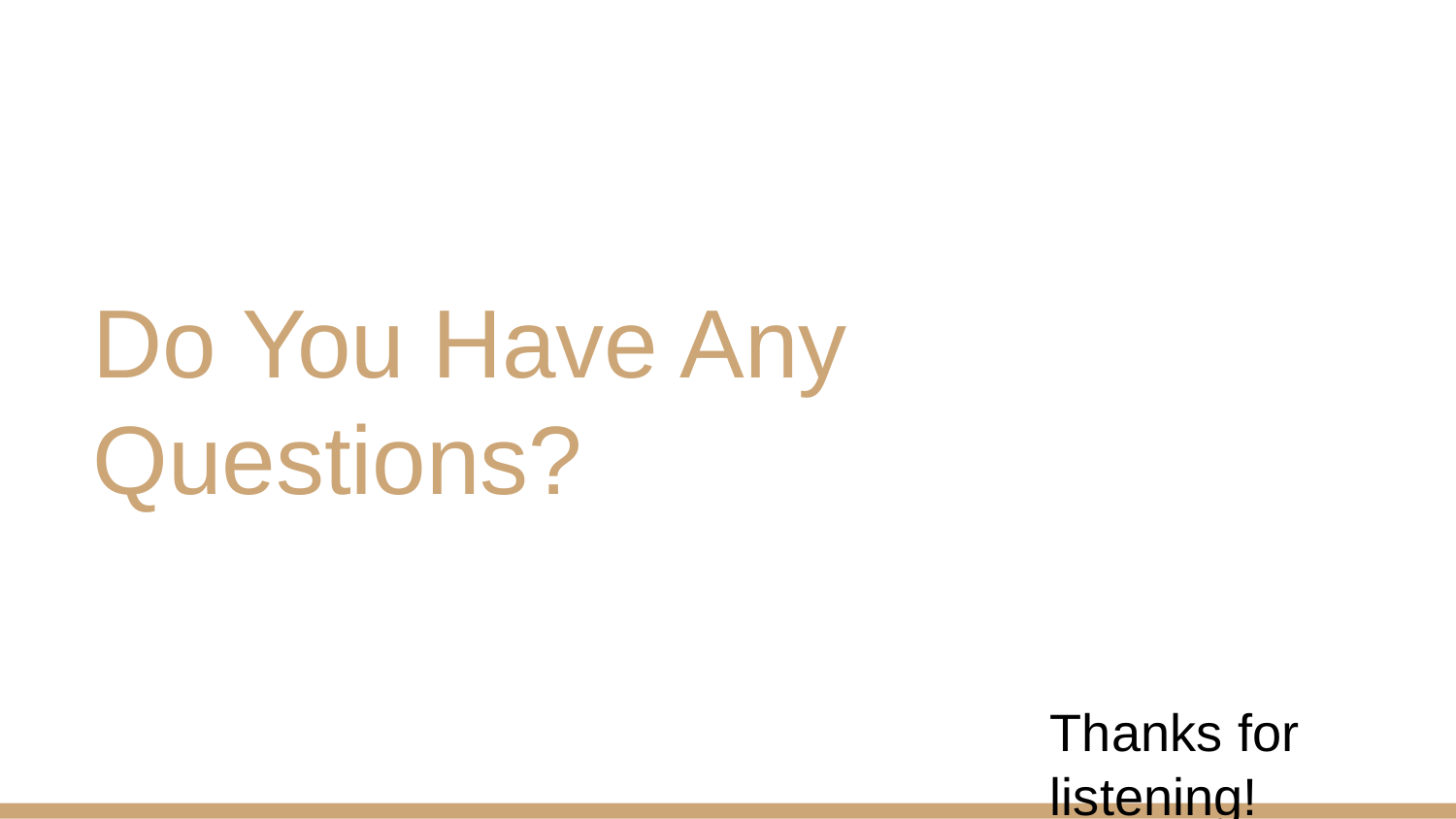

# Do You Have Any Questions?
Thanks for listening!